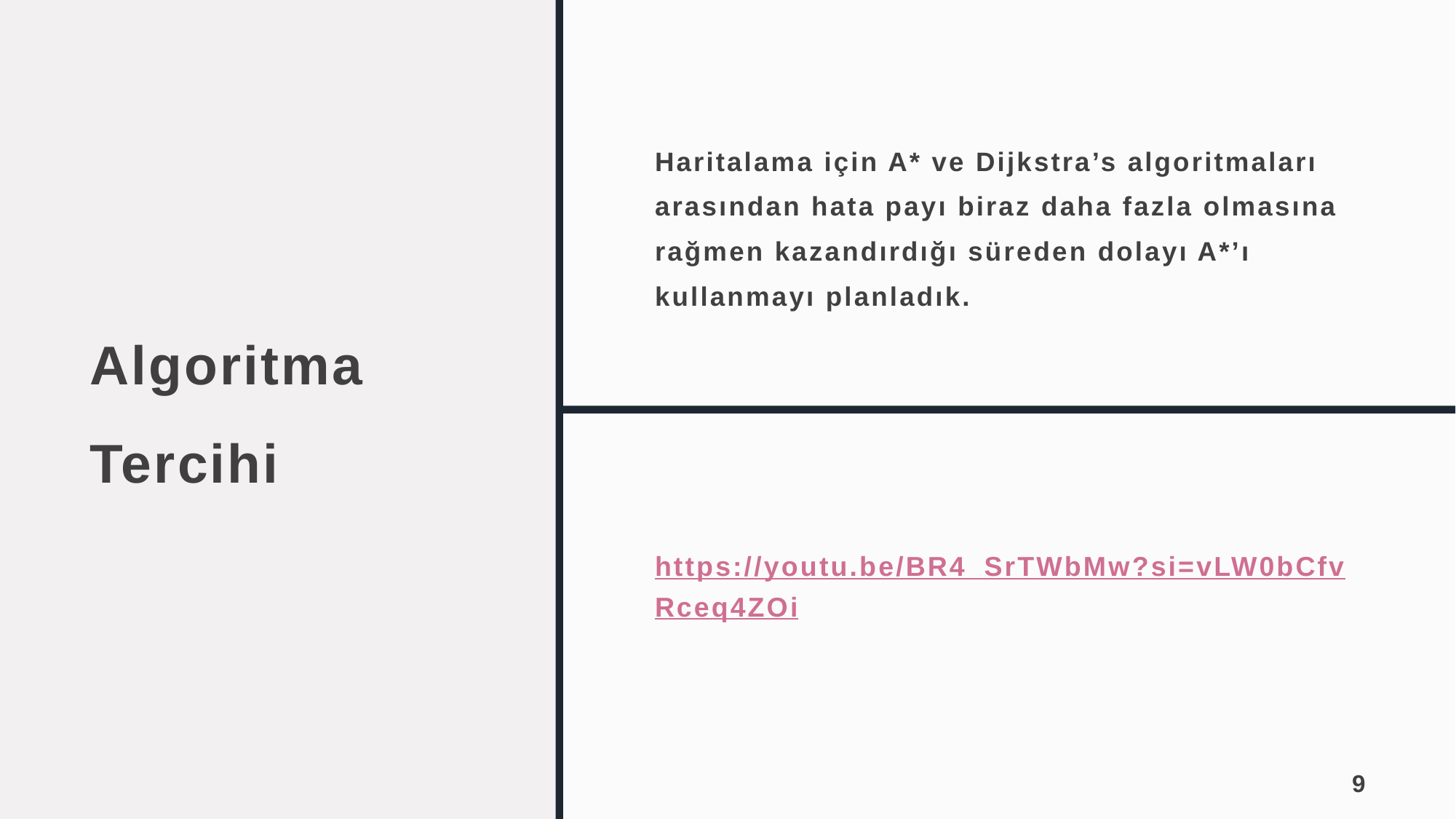

Haritalama için A* ve Dijkstra’s algoritmaları arasından hata payı biraz daha fazla olmasına rağmen kazandırdığı süreden dolayı A*’ı kullanmayı planladık.
# Algoritma Tercihi
https://youtu.be/BR4_SrTWbMw?si=vLW0bCfvRceq4ZOi

9